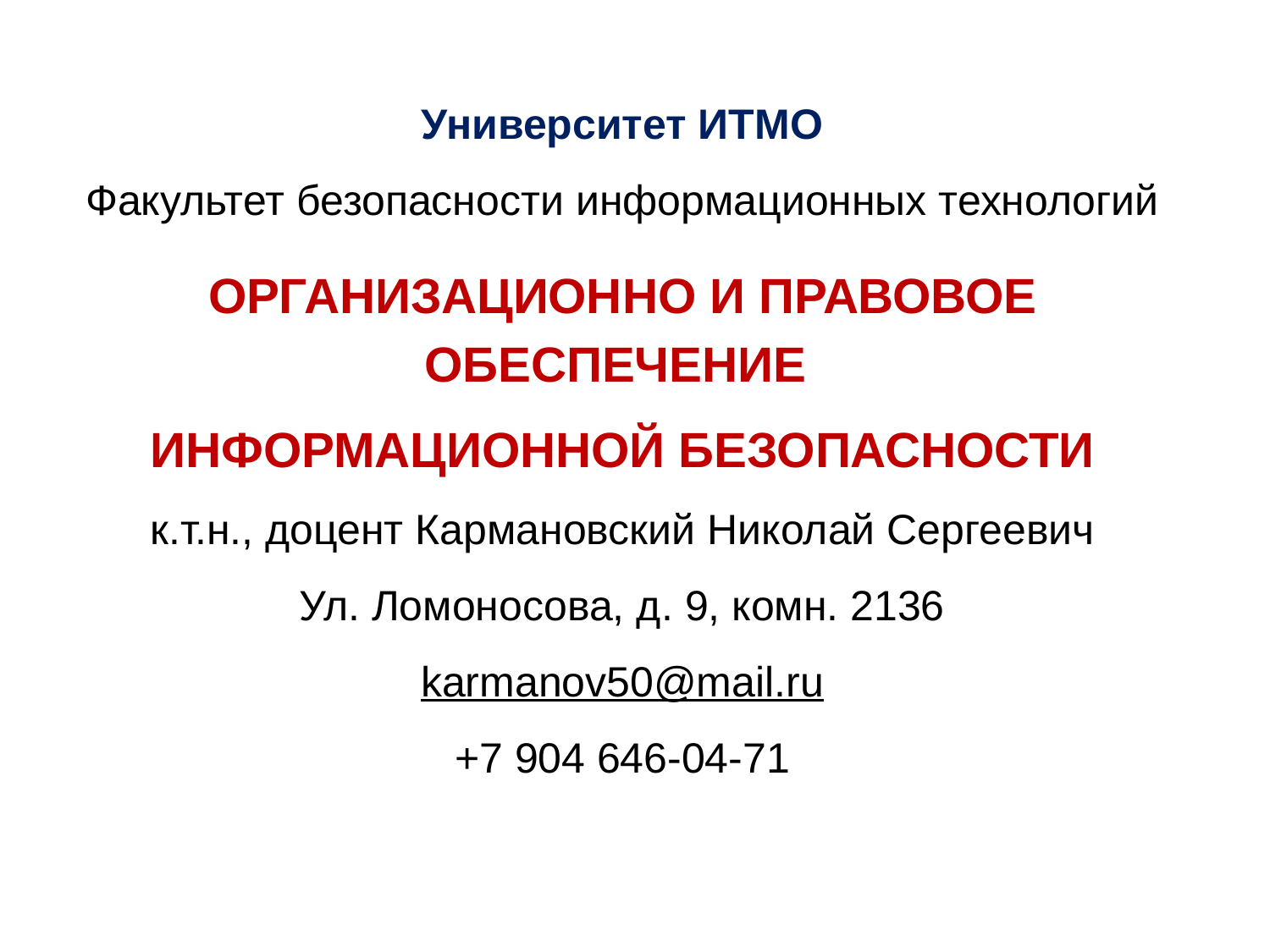

Университет ИТМО
Факультет безопасности информационных технологий
ОРГАНИЗАЦИОННО И ПРАВОВОЕ ОБЕСПЕЧЕНИЕ
ИНФОРМАЦИОННОЙ БЕЗОПАСНОСТИ
к.т.н., доцент Кармановский Николай Сергеевич
Ул. Ломоносова, д. 9, комн. 2136
karmanov50@mail.ru
+7 904 646-04-71